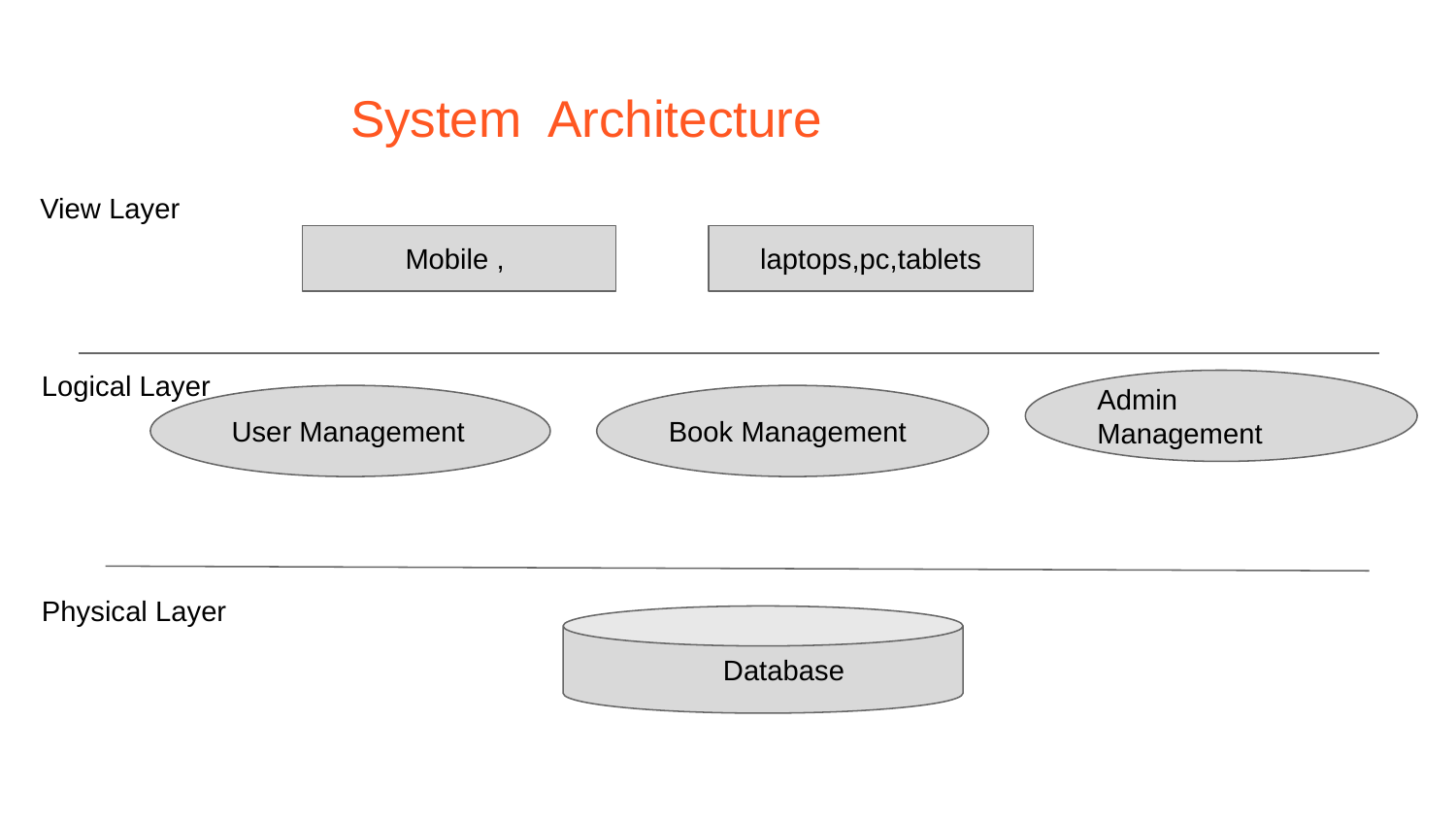

# System  Architecture

View Layer
Mobile ,
laptops,pc,tablets
Logical Layer
Admin Management
 User Management
Book Management
Physical Layer
Database